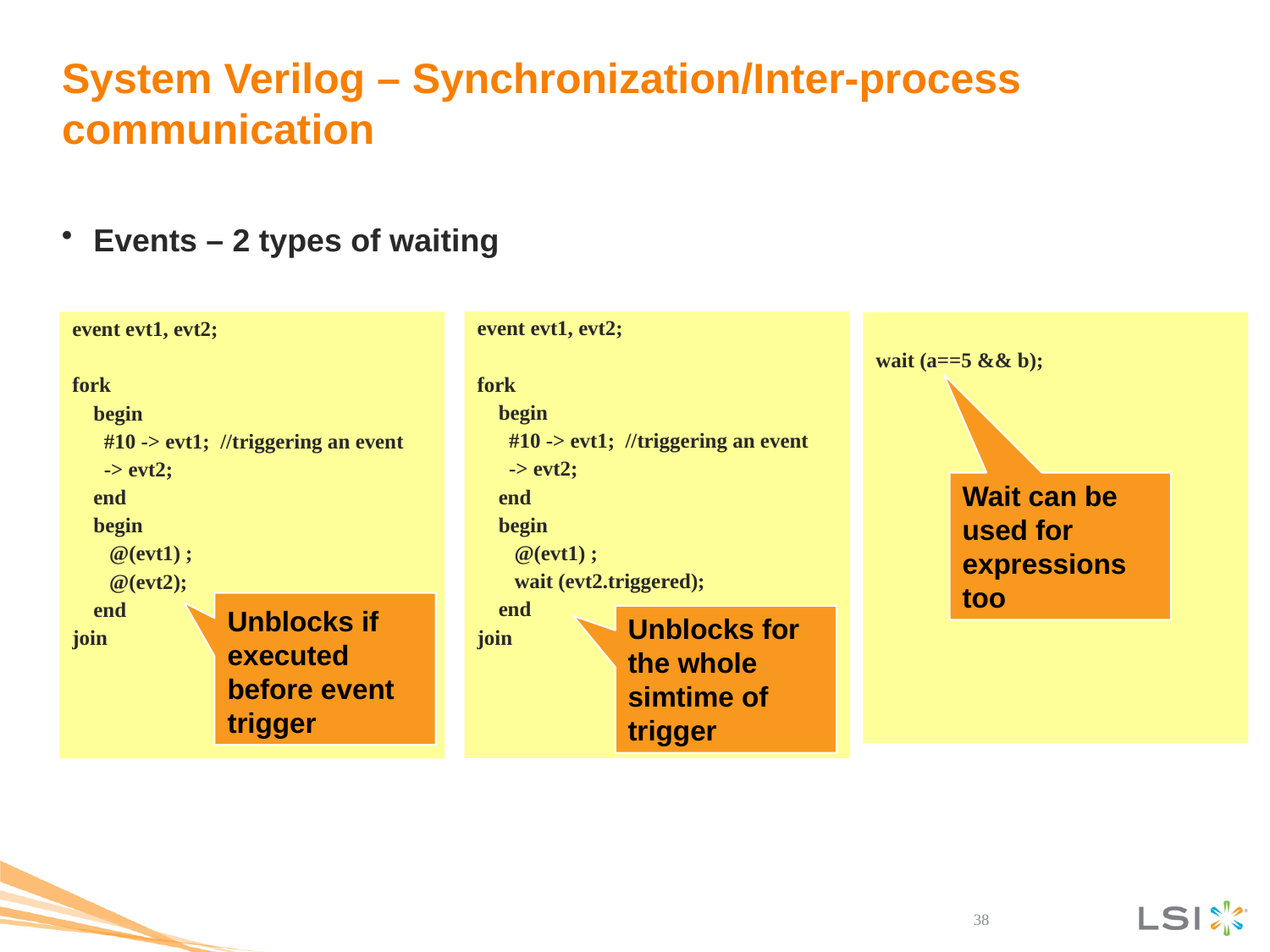

# System Verilog – Synchronization/Inter-process communication

Events – 2 types of waiting
event evt1, evt2;

fork
    begin
      #10 -> evt1;  //triggering an event
      -> evt2;
    end
    begin
       @(evt1) ;
       wait (evt2.triggered);
    end
join

event evt1, evt2;

fork
    begin
      #10 -> evt1;  //triggering an event
      -> evt2;
    end
    begin
       @(evt1) ;
       @(evt2);
    end
join

wait (a==5 && b);

Wait can be used for expressions too
Unblocks if executed before event trigger
Unblocks for the whole simtime of trigger